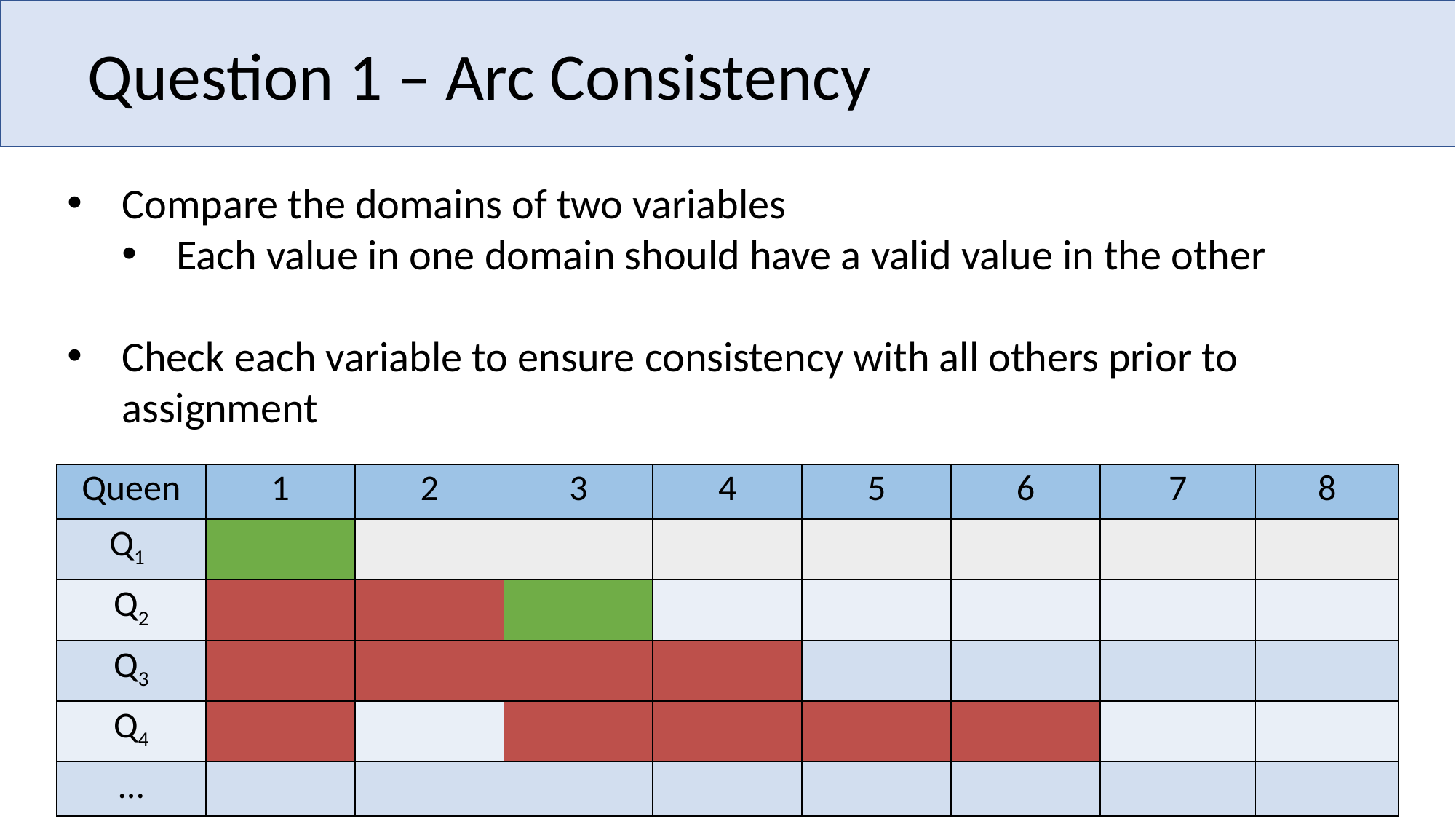

# Question 1 – Arc Consistency

Compare the domains of two variables
Each value in one domain should have a valid value in the other

Check each variable to ensure consistency with all others prior to assignment
| Queen | 1 | 2 | 3 | 4 | 5 | 6 | 7 | 8 |
| --- | --- | --- | --- | --- | --- | --- | --- | --- |
| Q1 |  |  |  |  |  |  |  |  |
| Q2 |  |  |  |  |  |  |  |  |
| Q3 |  |  |  |  |  |  |  |  |
| Q4 |  |  |  |  |  |  |  |  |
| … |  |  |  |  |  |  |  |  |